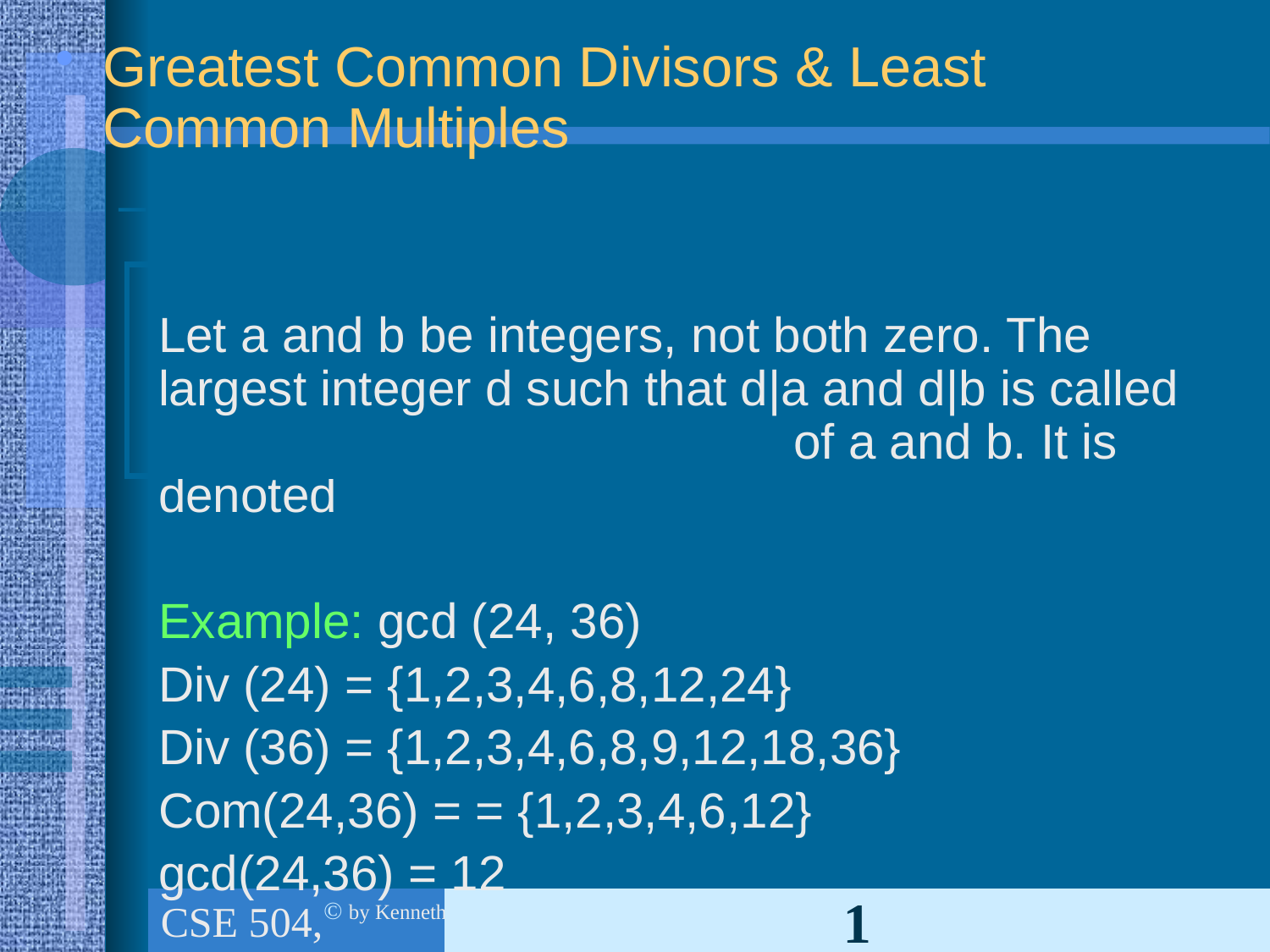

Greatest Common Divisors & Least Common Multiples

Definition 4

	Let a and b be integers, not both zero. The largest integer d such that d|a and d|b is called the greatest common divisor of a and b. It is denoted gcd (a, b).

	Example: gcd (24, 36)
	Div (24) = {1,2,3,4,6,8,12,24}
	Div (36) = {1,2,3,4,6,8,9,12,18,36}
	Com(24,36) = = {1,2,3,4,6,12}
	gcd(24,36) = 12

CSE 504, Chapter 2 (Part 2): The Fundamentals: Algorithms, the Integers & Matrices
1